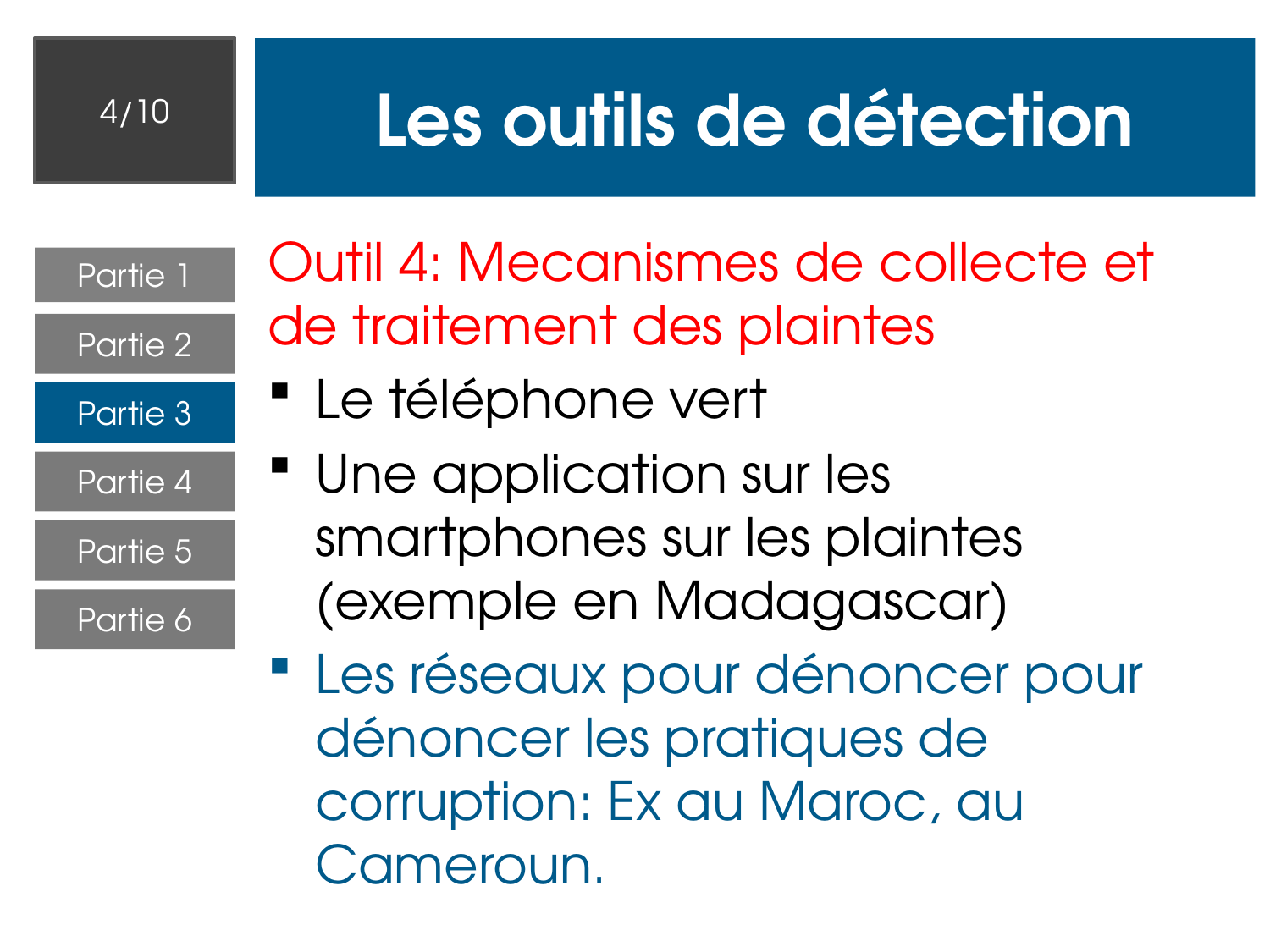

4/10
# Les outils de détection
Outil 4: Mecanismes de collecte et de traitement des plaintes
Le téléphone vert
Une application sur les smartphones sur les plaintes (exemple en Madagascar)
Les réseaux pour dénoncer pour dénoncer les pratiques de corruption: Ex au Maroc, au Cameroun.

Partie 1
Partie 2
Partie 3
Partie 4
Partie 5
Partie 6